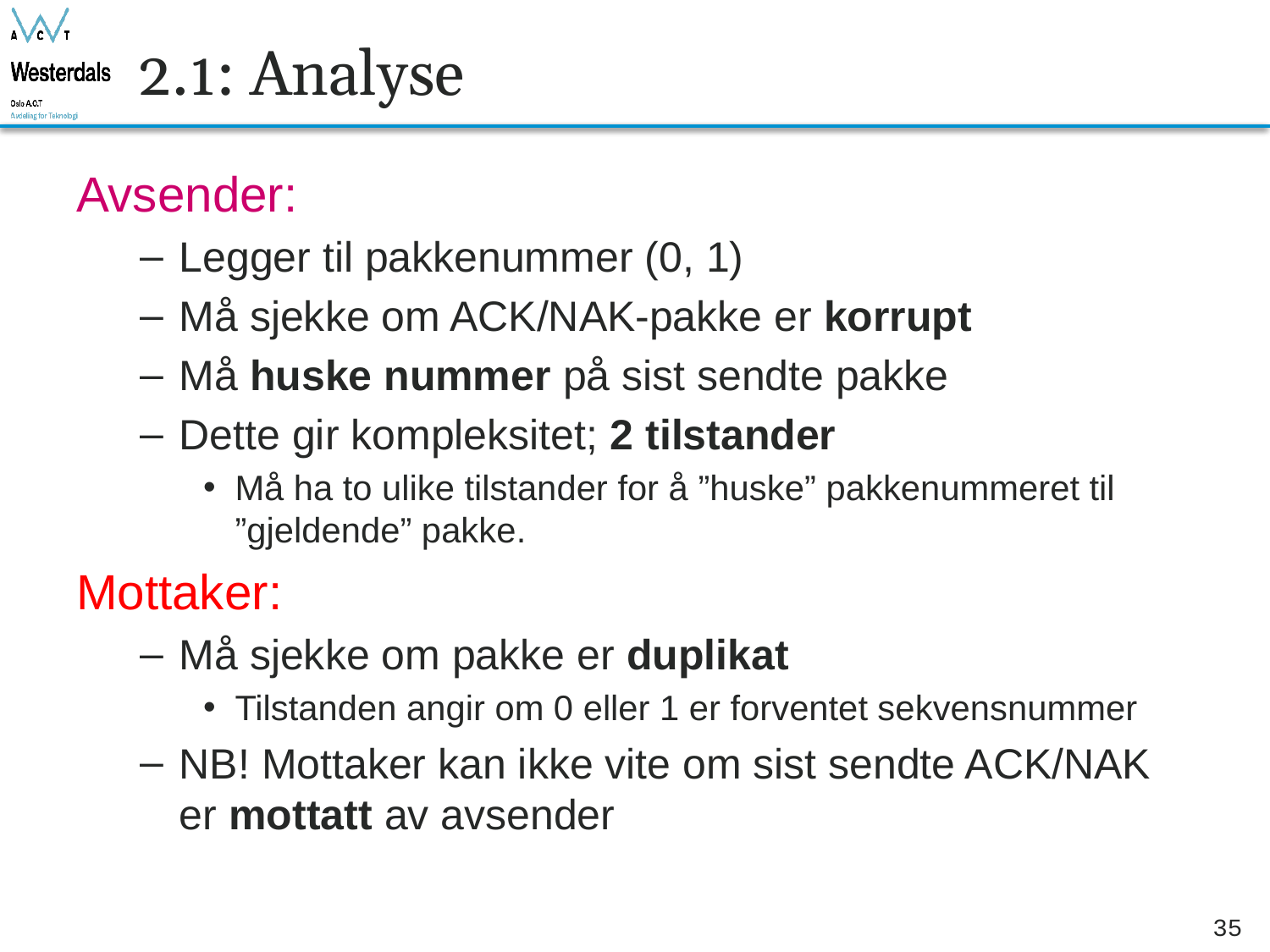

# 2.1: Analyse
Avsender:
Legger til pakkenummer (0, 1)
Må sjekke om ACK/NAK-pakke er korrupt
Må huske nummer på sist sendte pakke
Dette gir kompleksitet; 2 tilstander
Må ha to ulike tilstander for å ”huske” pakkenummeret til ”gjeldende” pakke.
Mottaker:
Må sjekke om pakke er duplikat
Tilstanden angir om 0 eller 1 er forventet sekvensnummer
NB! Mottaker kan ikke vite om sist sendte ACK/NAK er mottatt av avsender
35